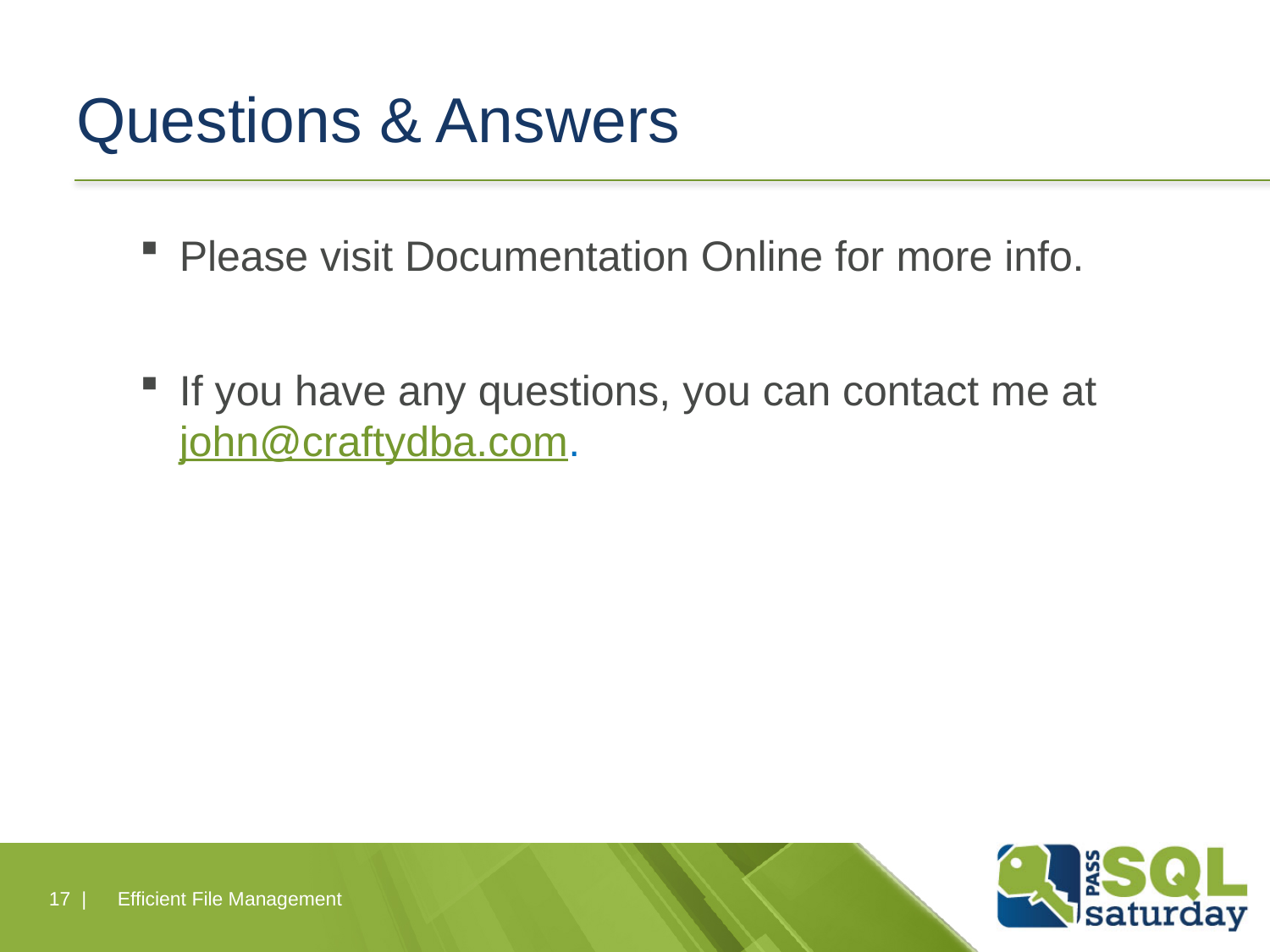

# Questions & Answers
Please visit Documentation Online for more info.

If you have any questions, you can contact me at john@craftydba.com.
17  |
Efficient File Management